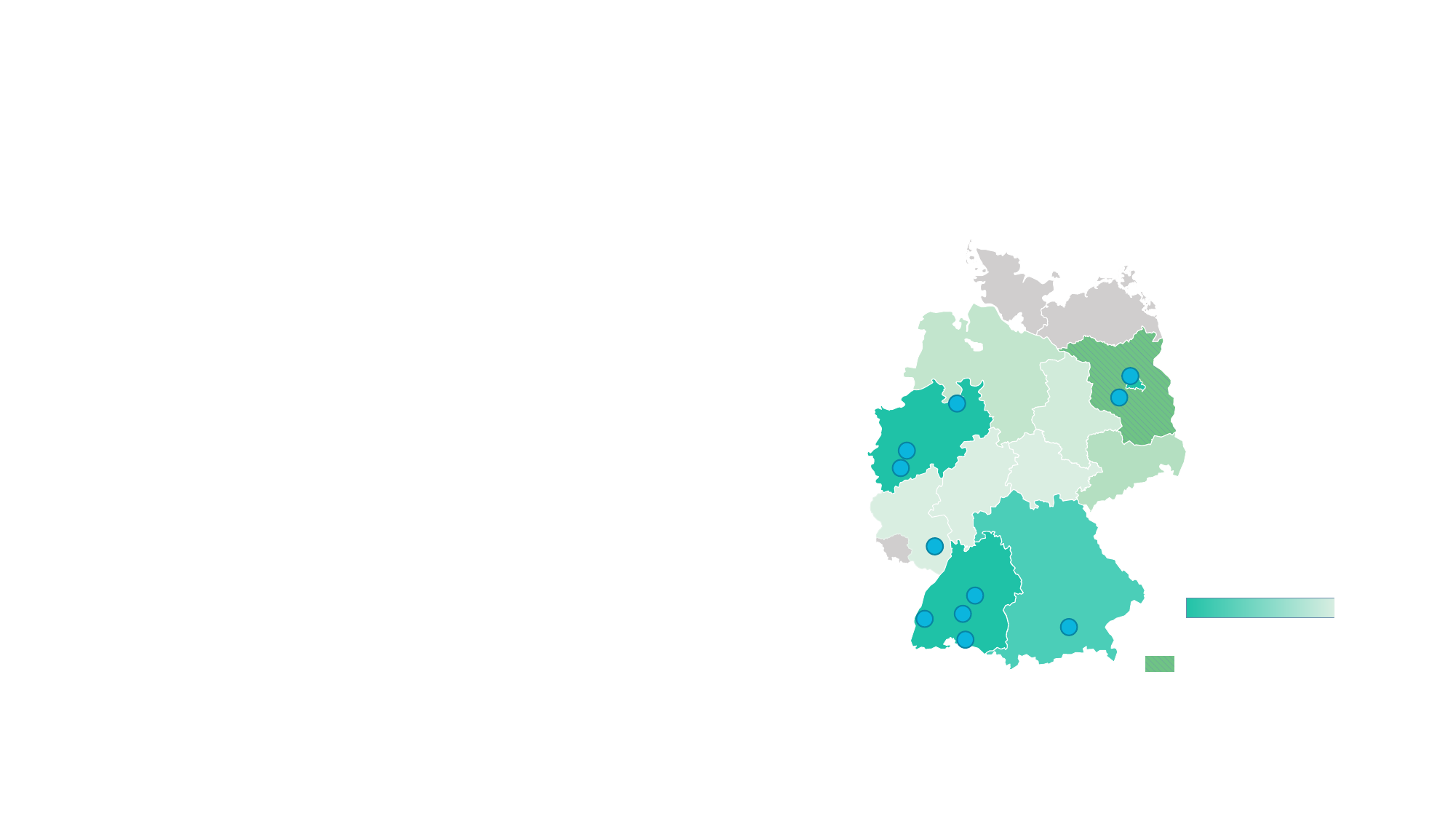

40 Mio. €
0.1 Mio. €
max. rel. to live sciences

DFG Förderatlas 2018:  Funding in plant sciences 2014 - 2016